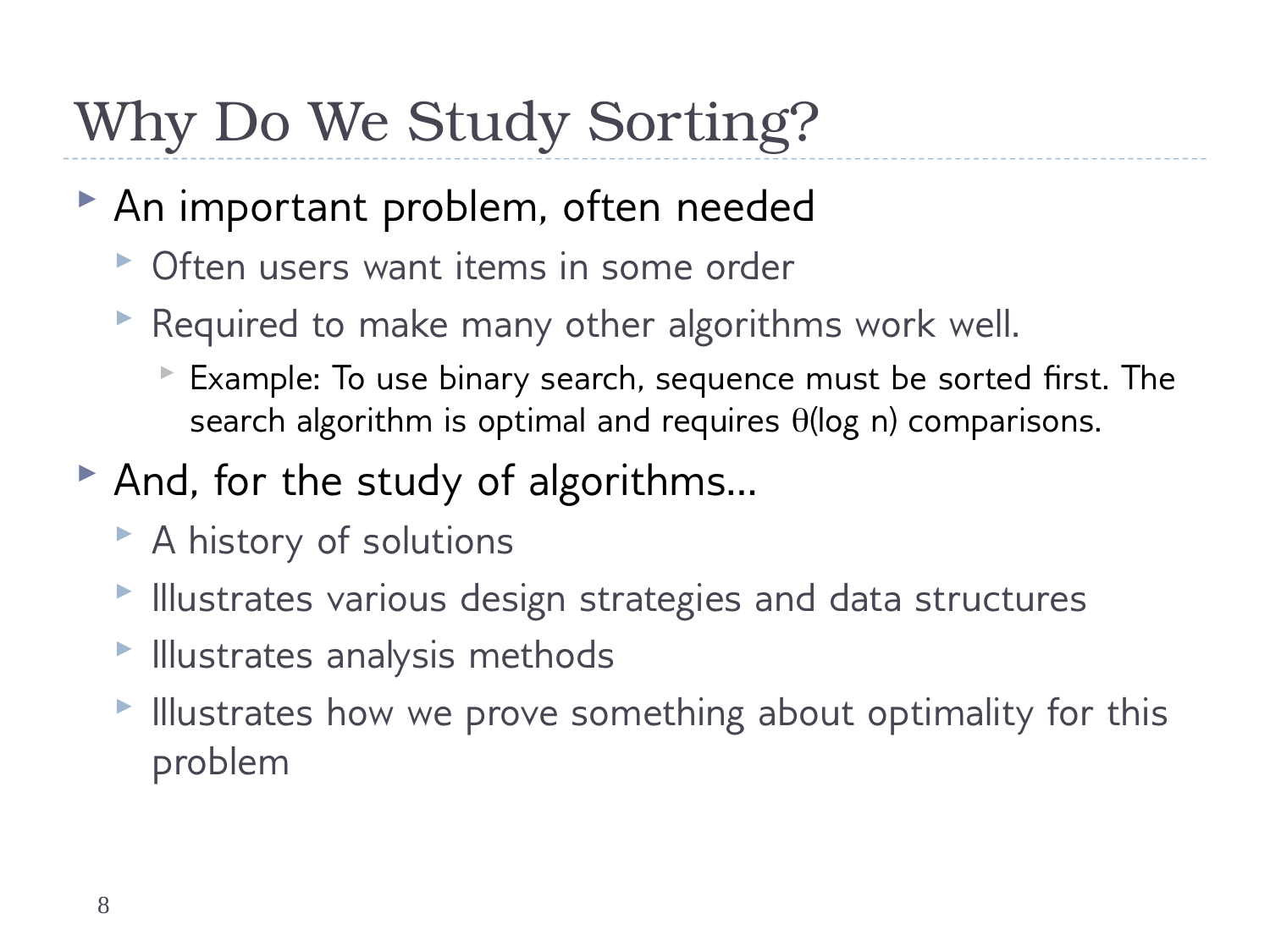

# Why Do We Study Sorting?
An important problem, often needed
Often users want items in some order
Required to make many other algorithms work well.
Example: To use binary search, sequence must be sorted first. The search algorithm is optimal and requires θ(log n) comparisons.
And, for the study of algorithms…
A history of solutions
Illustrates various design strategies and data structures
Illustrates analysis methods
Illustrates how we prove something about optimality for this problem

8